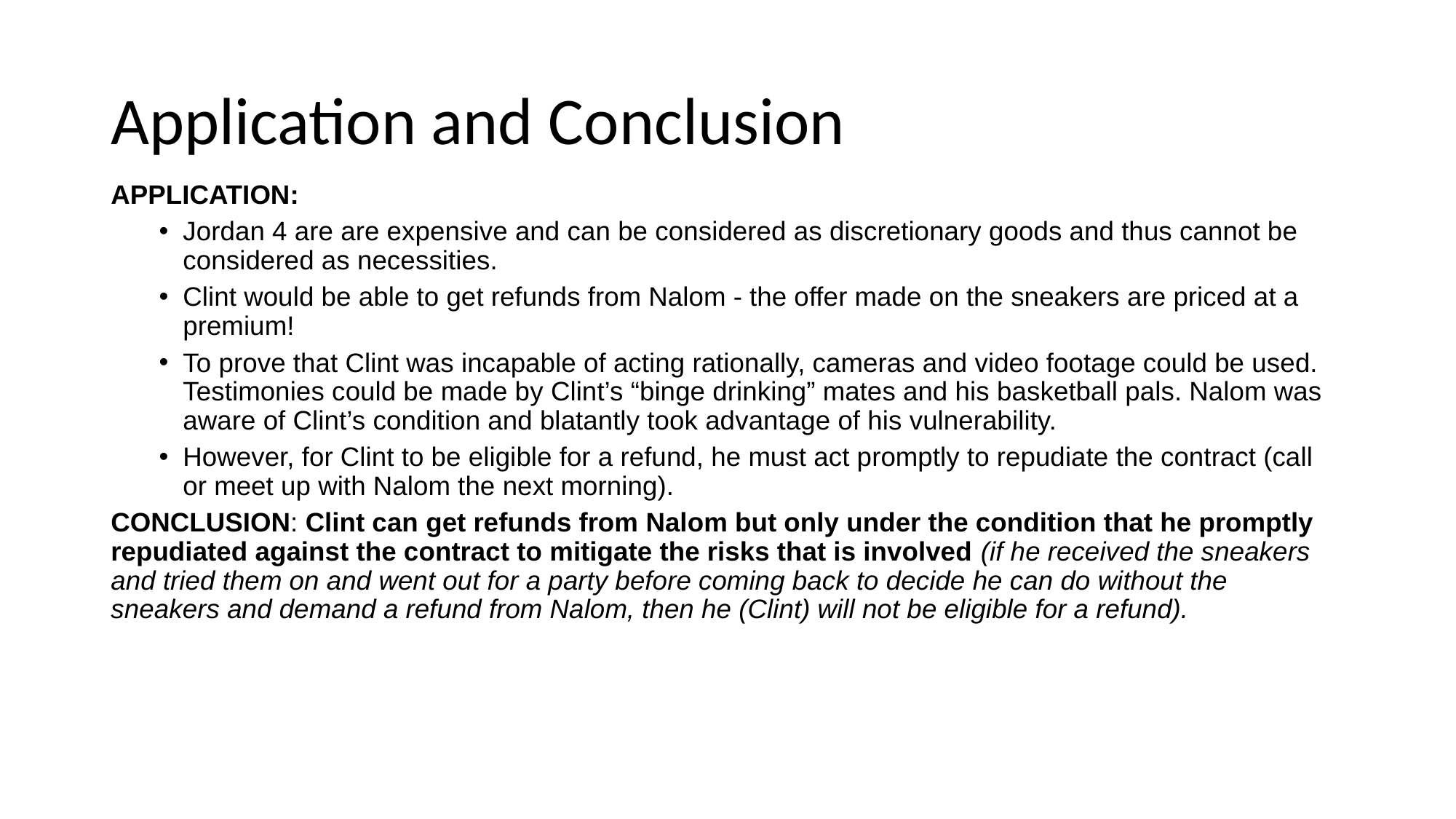

# Application and Conclusion
APPLICATION:
Jordan 4 are are expensive and can be considered as discretionary goods and thus cannot be considered as necessities.
Clint would be able to get refunds from Nalom - the offer made on the sneakers are priced at a premium!
To prove that Clint was incapable of acting rationally, cameras and video footage could be used. Testimonies could be made by Clint’s “binge drinking” mates and his basketball pals. Nalom was aware of Clint’s condition and blatantly took advantage of his vulnerability.
However, for Clint to be eligible for a refund, he must act promptly to repudiate the contract (call or meet up with Nalom the next morning).
CONCLUSION: Clint can get refunds from Nalom but only under the condition that he promptly repudiated against the contract to mitigate the risks that is involved (if he received the sneakers and tried them on and went out for a party before coming back to decide he can do without the sneakers and demand a refund from Nalom, then he (Clint) will not be eligible for a refund).